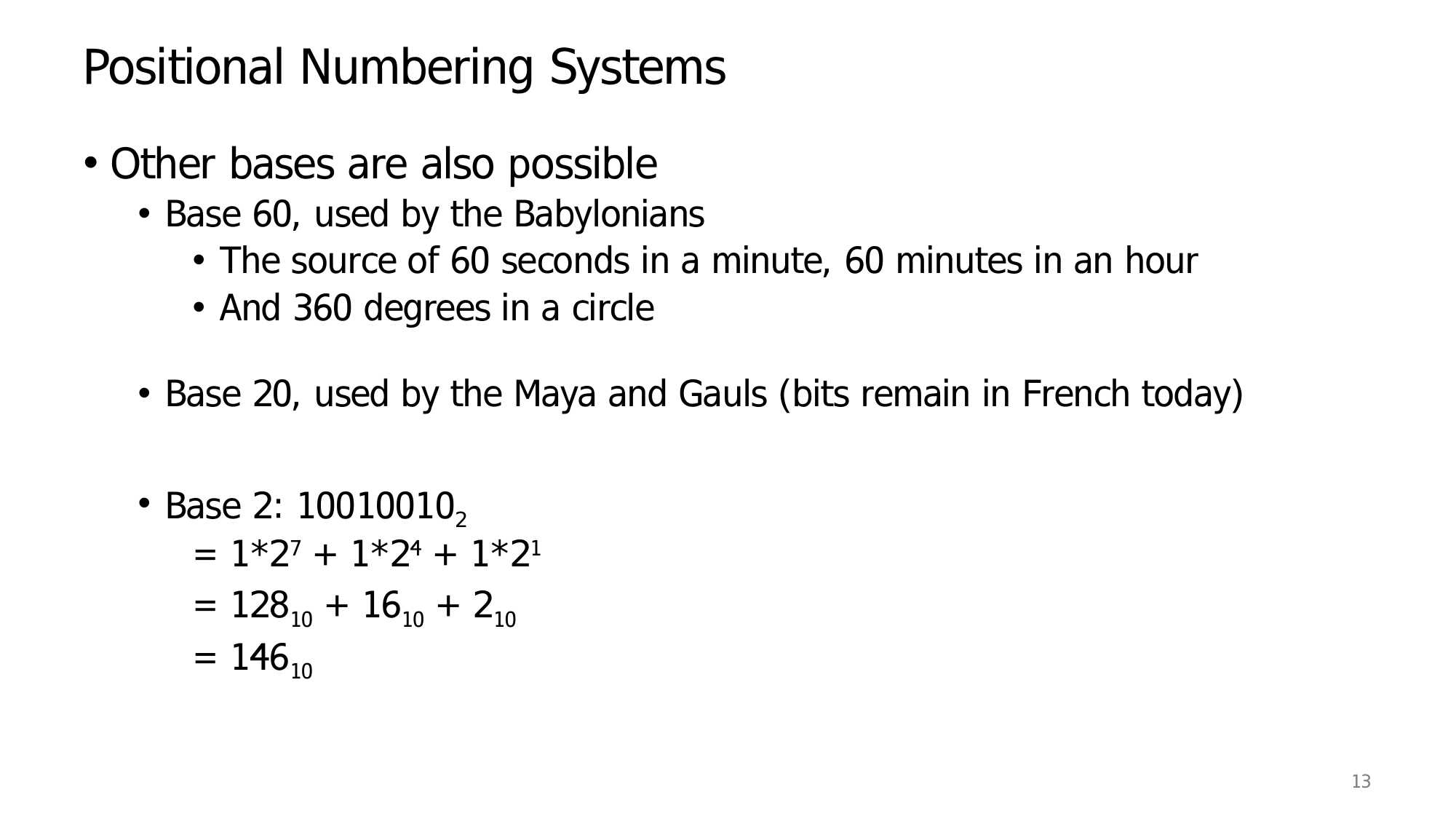

# Positional Numbering Systems
Other bases are also possible
Base 60, used by the Babylonians
The source of 60 seconds in a minute, 60 minutes in an hour
And 360 degrees in a circle
Base 20, used by the Maya and Gauls (bits remain in French today)

Base 2: 100100102
= 1*27 + 1*24 + 1*21
= 12810 + 1610 + 210
= 14610

13